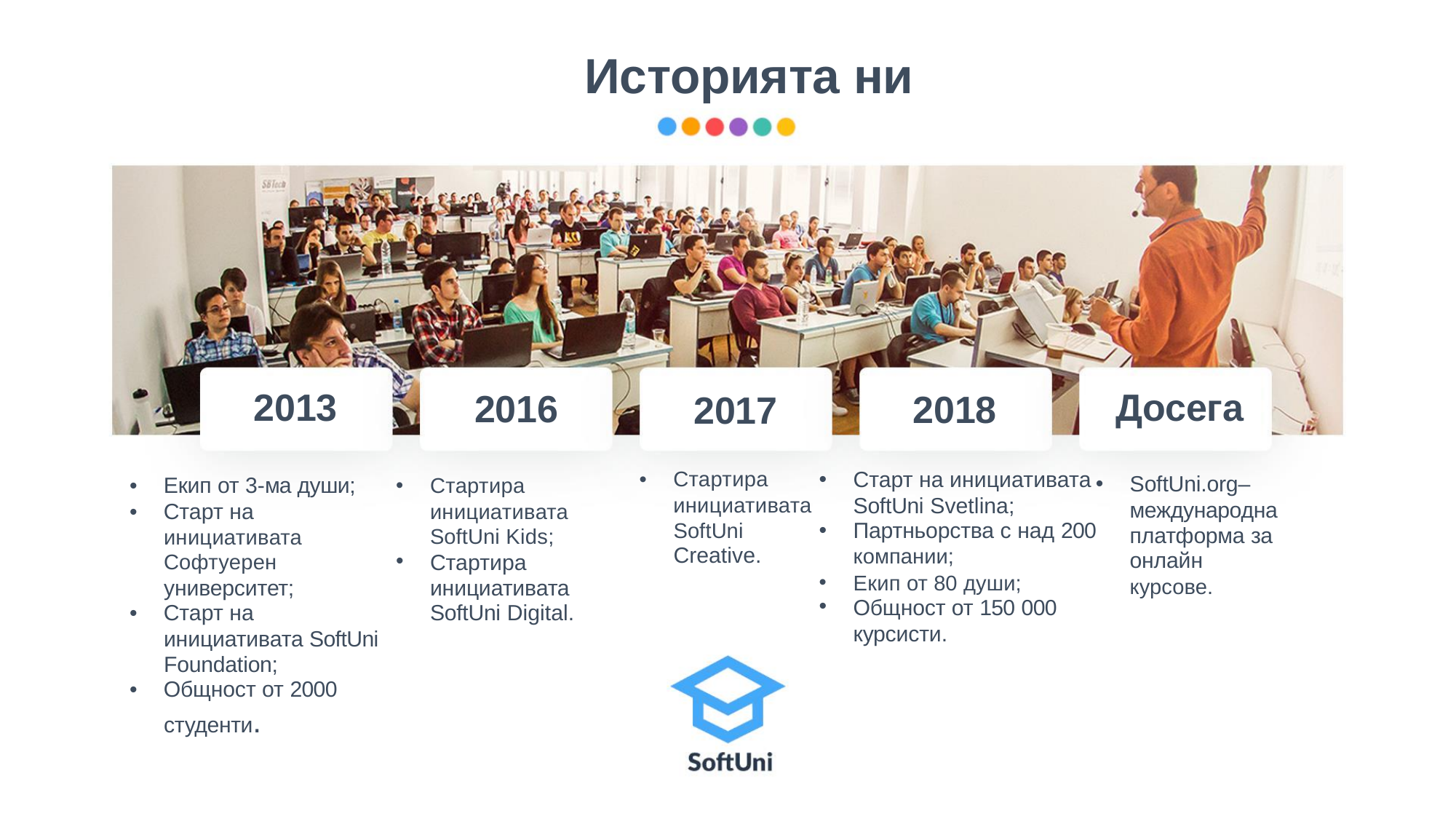

Историята ни
2013
Досега
2016
2018
2017
• Стартира
Старт на инициативата
SoftUni Svetlina;
Партньорства с над 200
компании;
Екип от 80 души;
Общност от 150 000
курсисти.
•
•
SoftUni.org–
международна
платформа за
онлайн
Стартира
• Екип от 3-ма души;
• Старт на
•
•
•
инициативата
инициативата
SoftUni Kids;
Стартира
SoftUni
Creative.
инициативата
Софтуерен
•
•
курсове.
инициативата
SoftUni Digital.
университет;
• Старт на
инициативата SoftUni
Foundation;
• Общност от 2000
студенти.